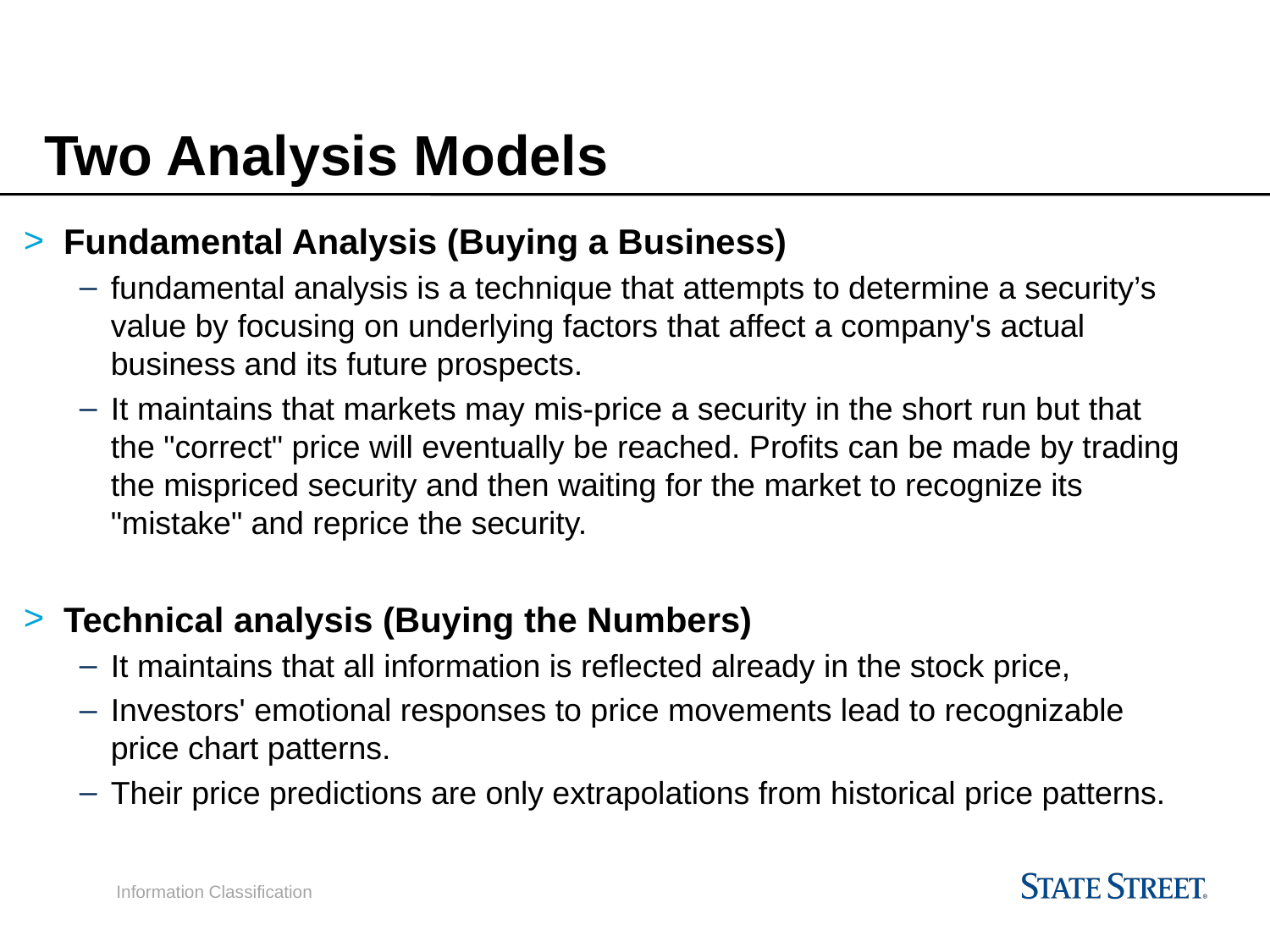

Two Analysis Models

Fundamental Analysis (Buying a Business)
fundamental analysis is a technique that attempts to determine a security’s value by focusing on underlying factors that affect a company's actual business and its future prospects.
It maintains that markets may mis-price a security in the short run but that the "correct" price will eventually be reached. Profits can be made by trading the mispriced security and then waiting for the market to recognize its "mistake" and reprice the security.

Technical analysis (Buying the Numbers)
It maintains that all information is reflected already in the stock price,
Investors' emotional responses to price movements lead to recognizable price chart patterns.
Their price predictions are only extrapolations from historical price patterns.